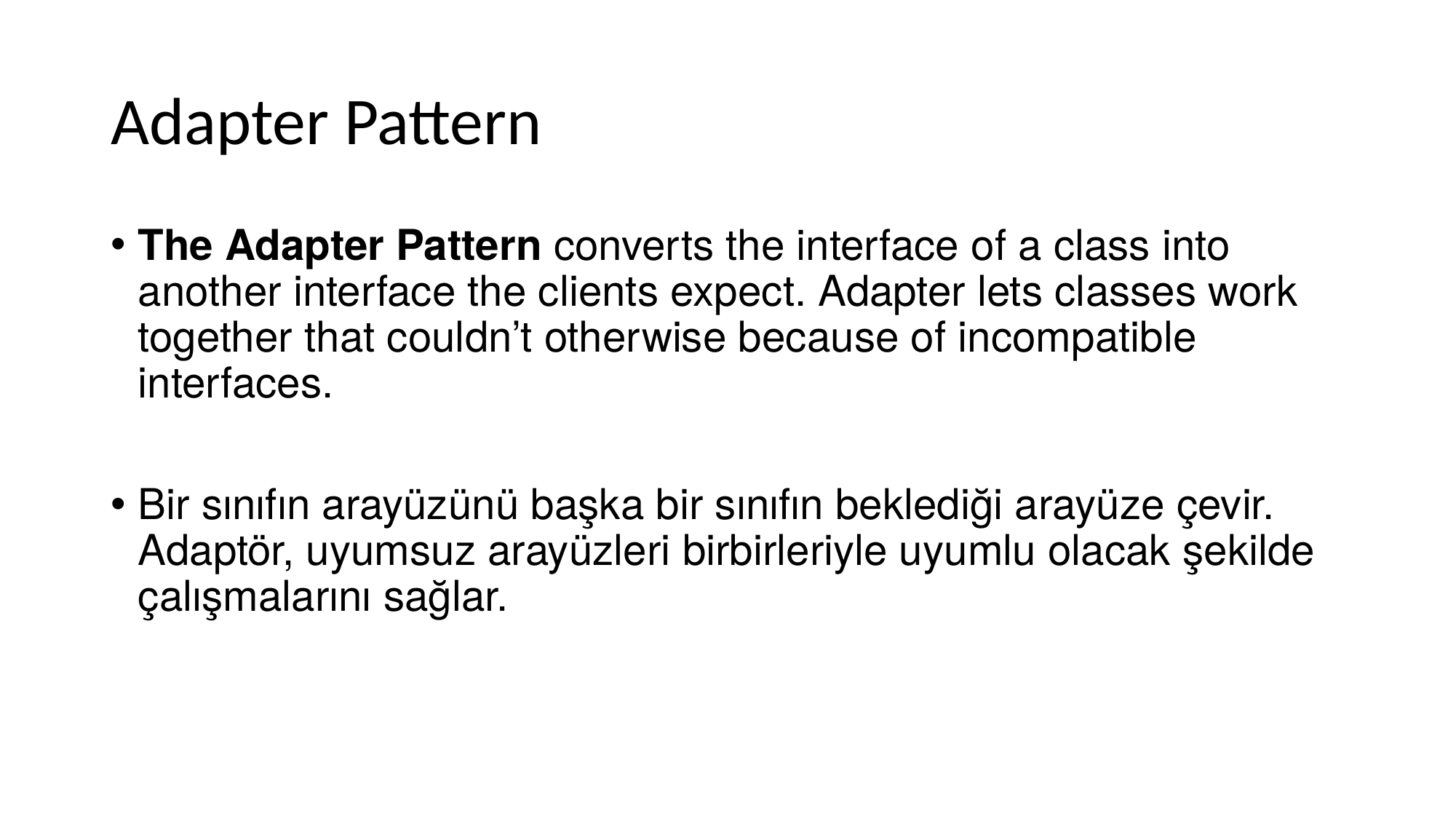

# Adapter Pattern
The Adapter Pattern converts the interface of a class into another interface the clients expect. Adapter lets classes work together that couldn’t otherwise because of incompatible interfaces.

Bir sınıfın arayüzünü başka bir sınıfın beklediği arayüze çevir. Adaptör, uyumsuz arayüzleri birbirleriyle uyumlu olacak şekilde çalışmalarını sağlar.